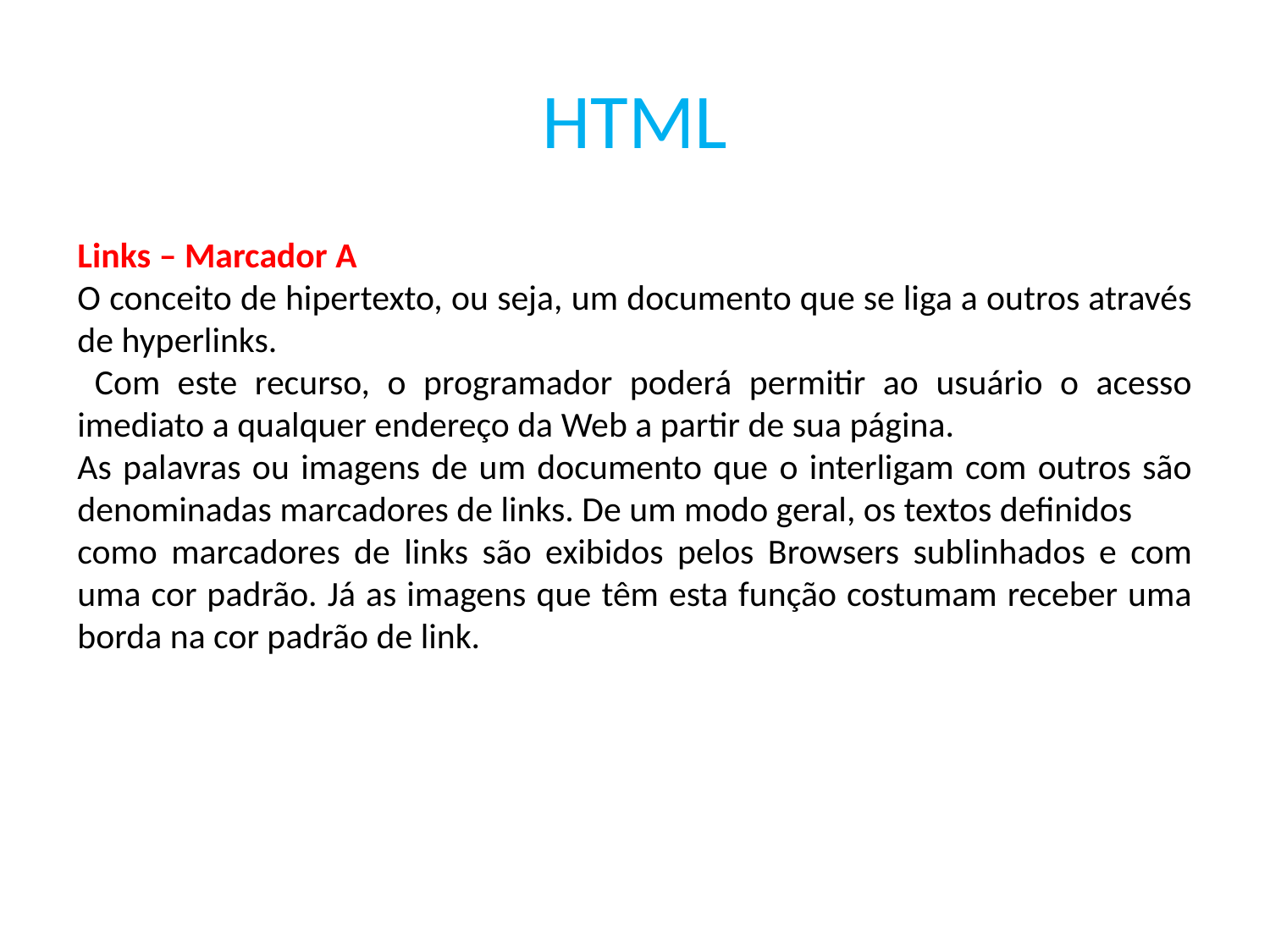

HTML
Links – Marcador A
O conceito de hipertexto, ou seja, um documento que se liga a outros através de hyperlinks.
 Com este recurso, o programador poderá permitir ao usuário o acesso imediato a qualquer endereço da Web a partir de sua página.
As palavras ou imagens de um documento que o interligam com outros são denominadas marcadores de links. De um modo geral, os textos definidos
como marcadores de links são exibidos pelos Browsers sublinhados e com uma cor padrão. Já as imagens que têm esta função costumam receber uma borda na cor padrão de link.